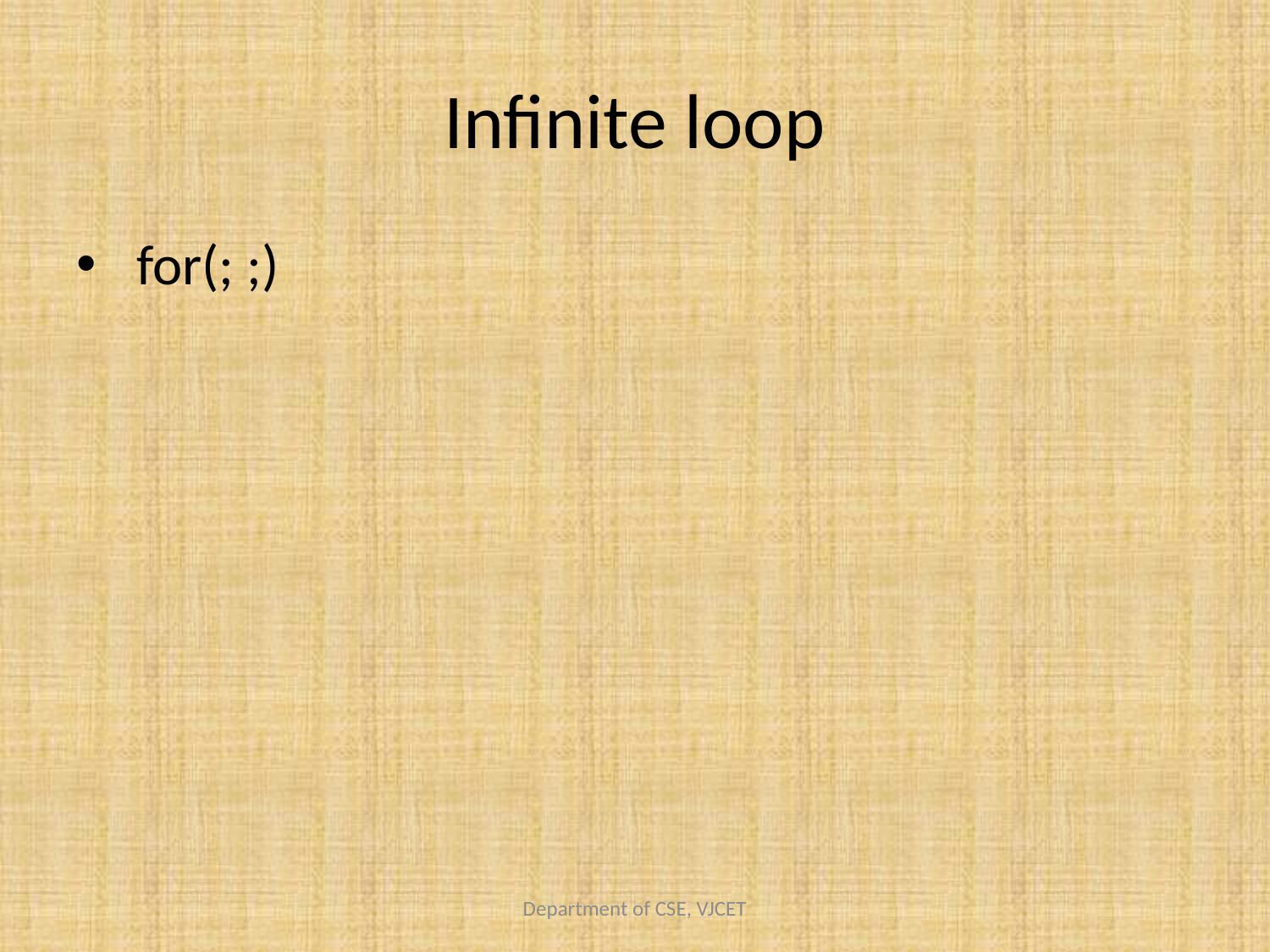

# Infinite loop
 for(; ;)
Department of CSE, VJCET